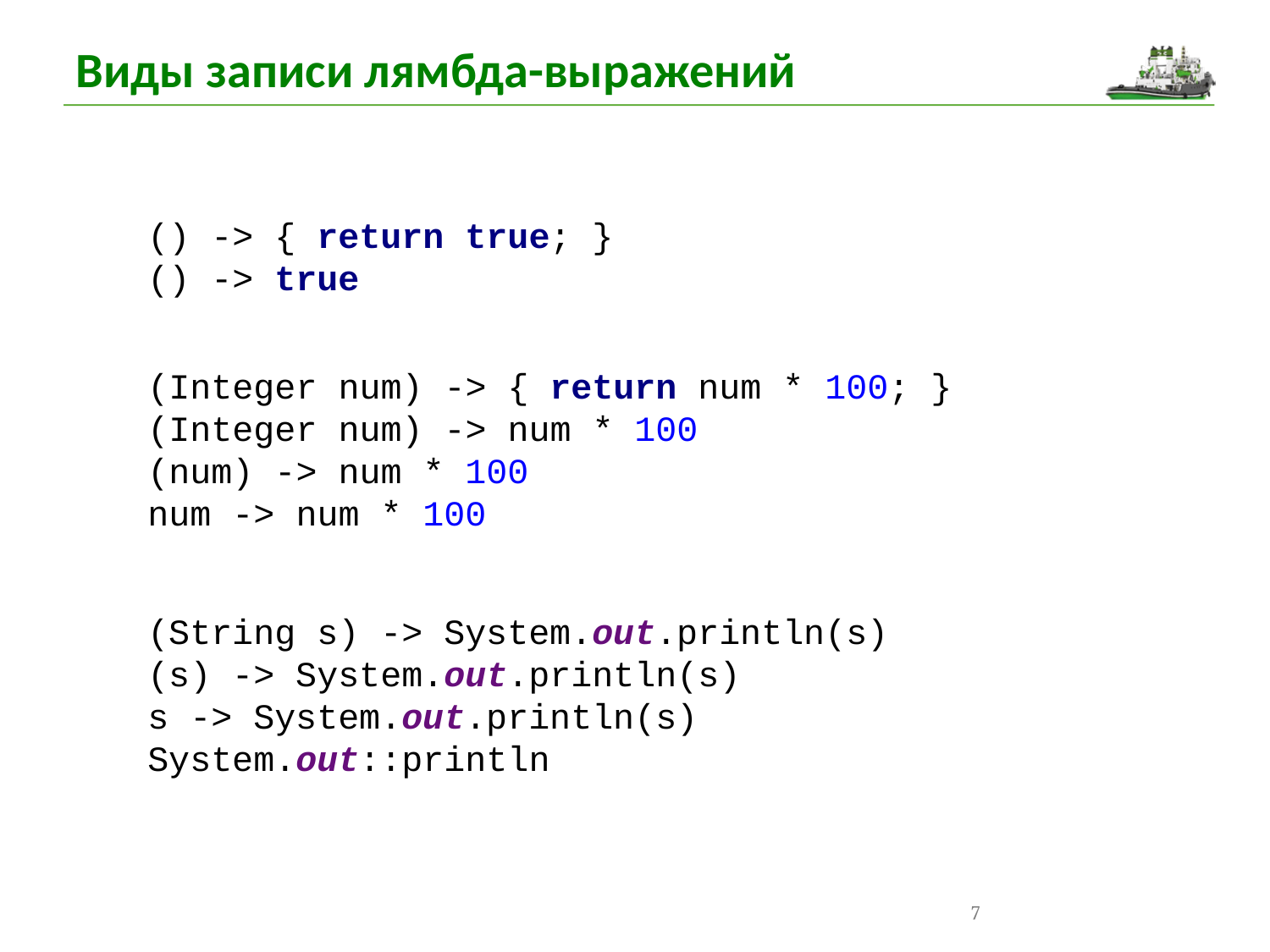

Виды записи лямбда-выражений
() -> { return true; }
() -> true
(Integer num) -> { return num * 100; }
(Integer num) -> num * 100
(num) -> num * 100
num -> num * 100
(String s) -> System.out.println(s)
(s) -> System.out.println(s)
s -> System.out.println(s)
System.out::println
7